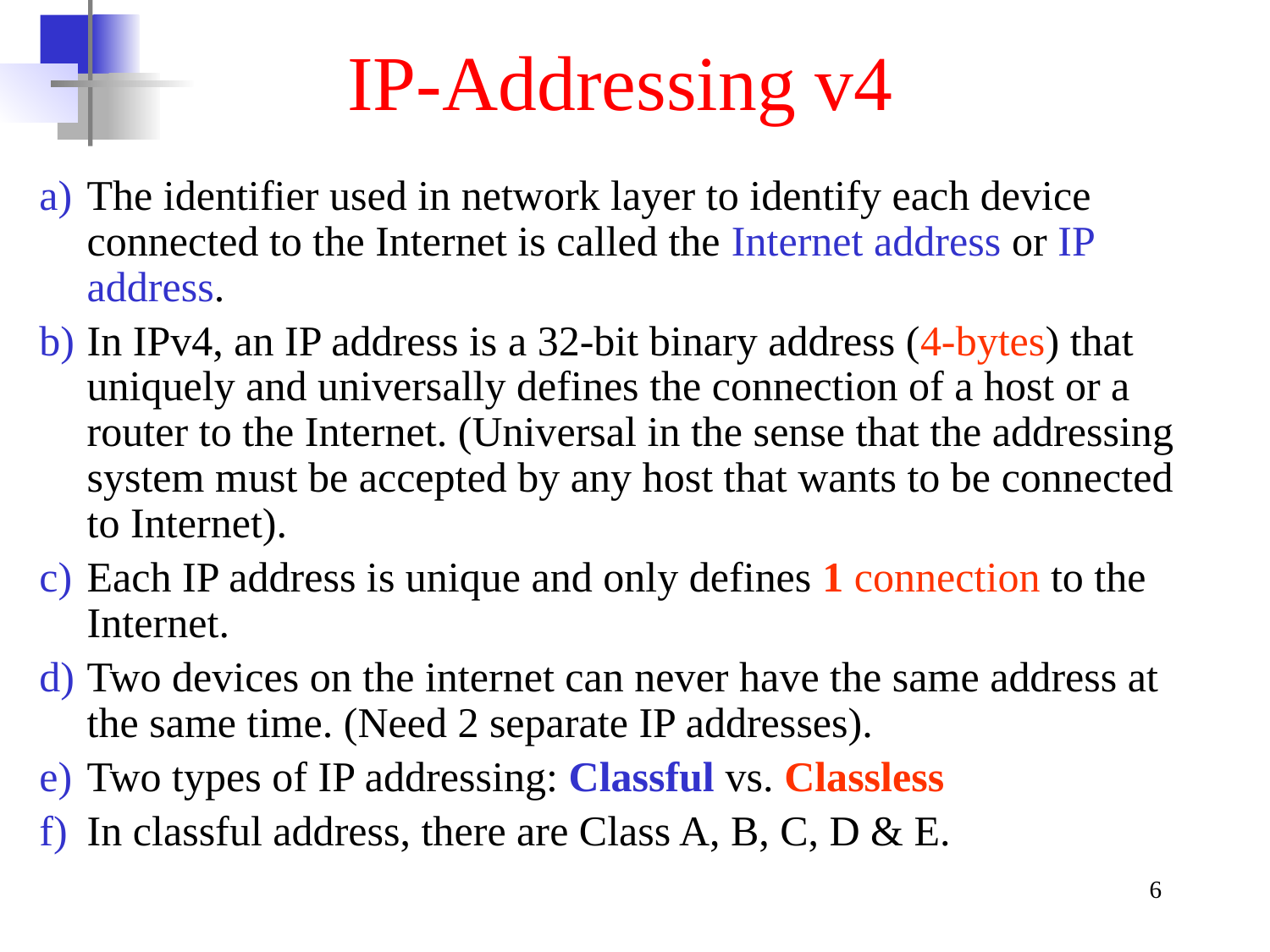

IP-Addressing v4
The identifier used in network layer to identify each device connected to the Internet is called the Internet address or IP address.
In IPv4, an IP address is a 32-bit binary address (4-bytes) that uniquely and universally defines the connection of a host or a router to the Internet. (Universal in the sense that the addressing system must be accepted by any host that wants to be connected to Internet).
Each IP address is unique and only defines 1 connection to the Internet.
Two devices on the internet can never have the same address at the same time. (Need 2 separate IP addresses).
Two types of IP addressing: Classful vs. Classless
In classful address, there are Class A, B, C, D & E.
6